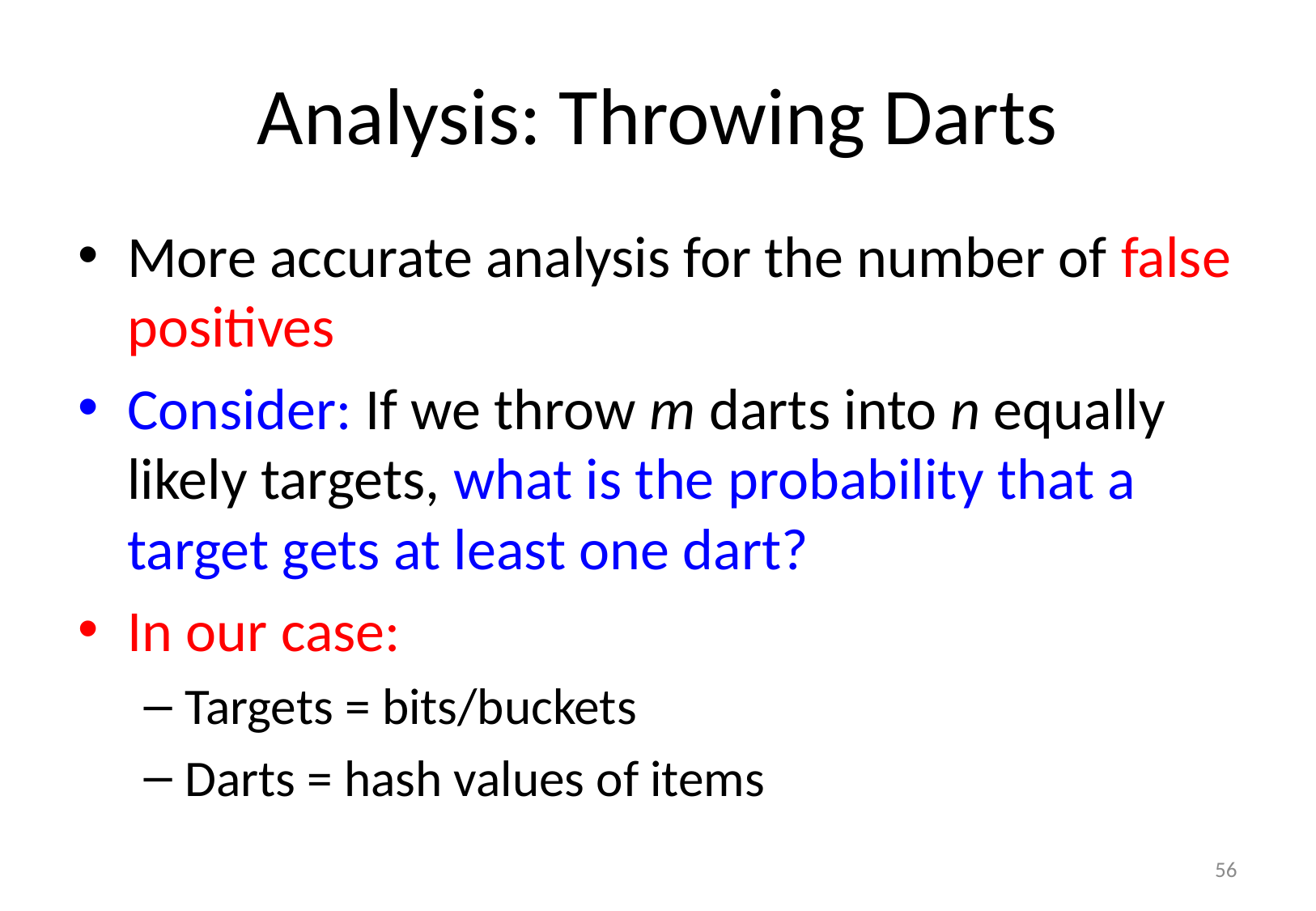

# Analysis: Throwing Darts
More accurate analysis for the number of false positives
Consider: If we throw m darts into n equally likely targets, what is the probability that a target gets at least one dart?
In our case:
Targets = bits/buckets
Darts = hash values of items
56